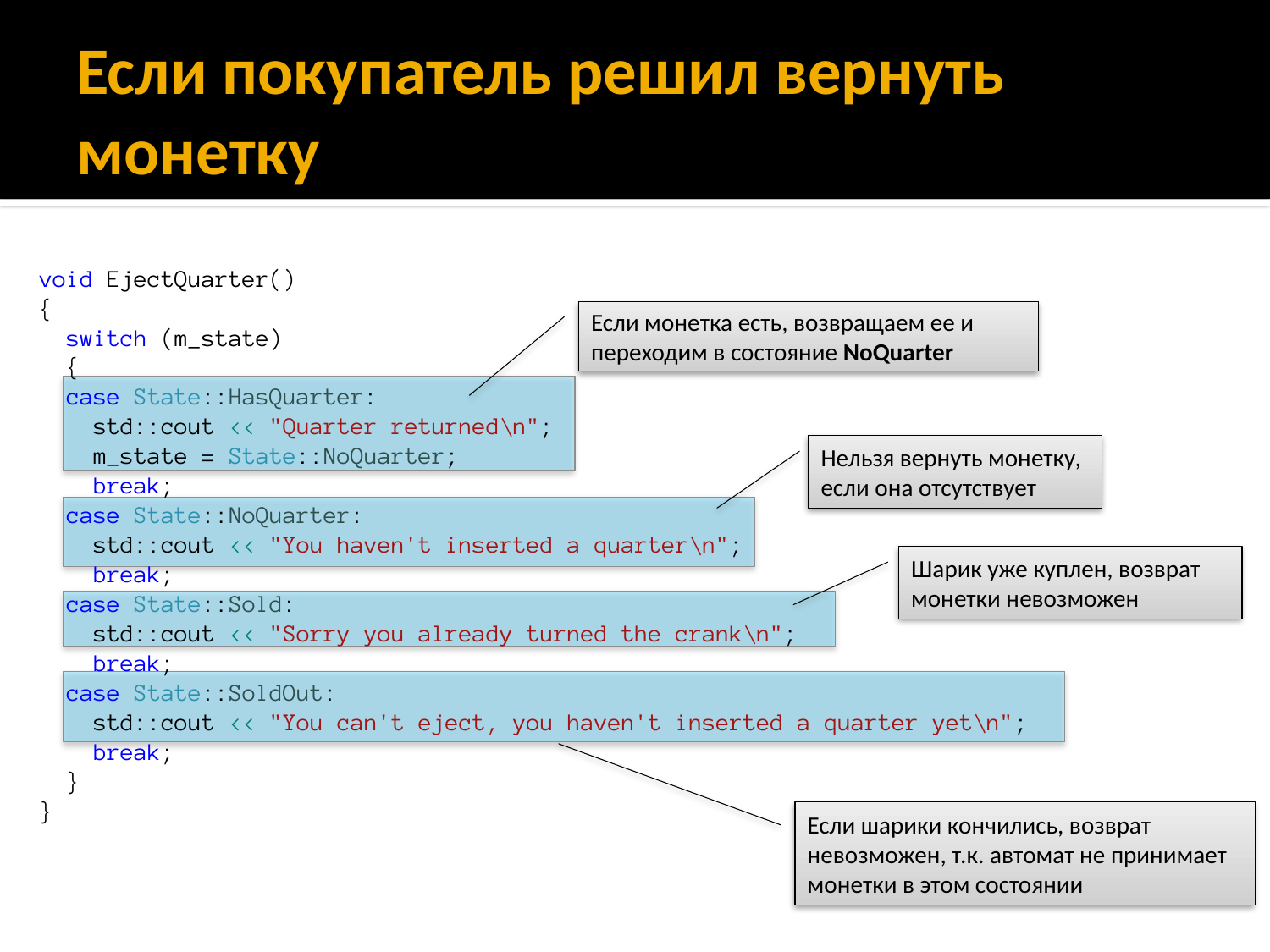

# Если покупатель решил вернуть монетку
  void EjectQuarter()
  {
    switch (m_state)
    {
    case State::HasQuarter:
      std::cout << "Quarter returned\n";
      m_state = State::NoQuarter;
      break;
    case State::NoQuarter:
      std::cout << "You haven't inserted a quarter\n";
      break;
    case State::Sold:
      std::cout << "Sorry you already turned the crank\n";
      break;
    case State::SoldOut:
      std::cout << "You can't eject, you haven't inserted a quarter yet\n";
      break;
    }
  }
Если монетка есть, возвращаем ее и переходим в состояние NoQuarter

Нельзя вернуть монетку, если она отсутствует

Шарик уже куплен, возврат монетки невозможен

Если шарики кончились, возврат невозможен, т.к. автомат не принимает монетки в этом состоянии